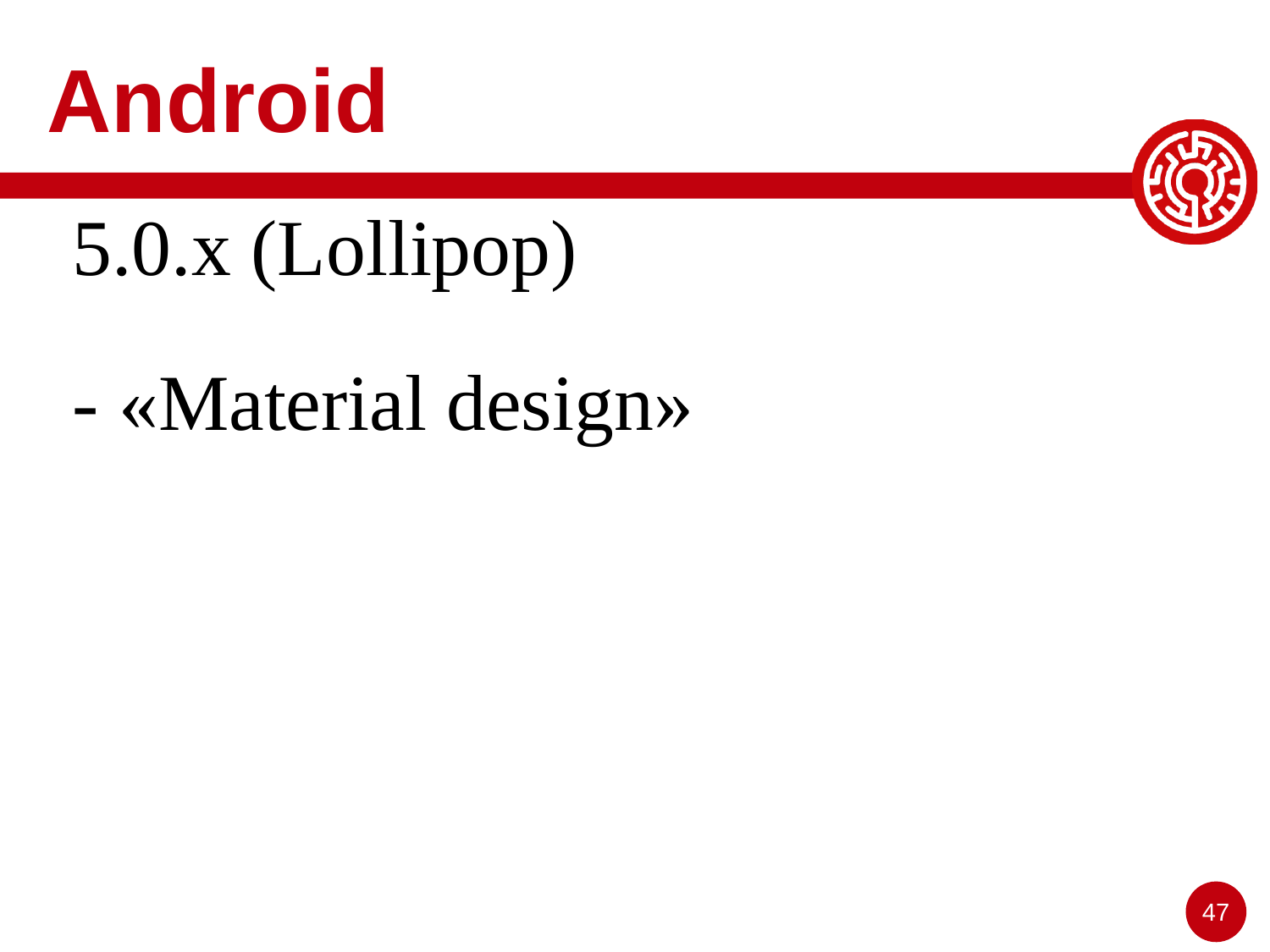

# Android
5.0.x (Lollipop)

- «Material design»

47